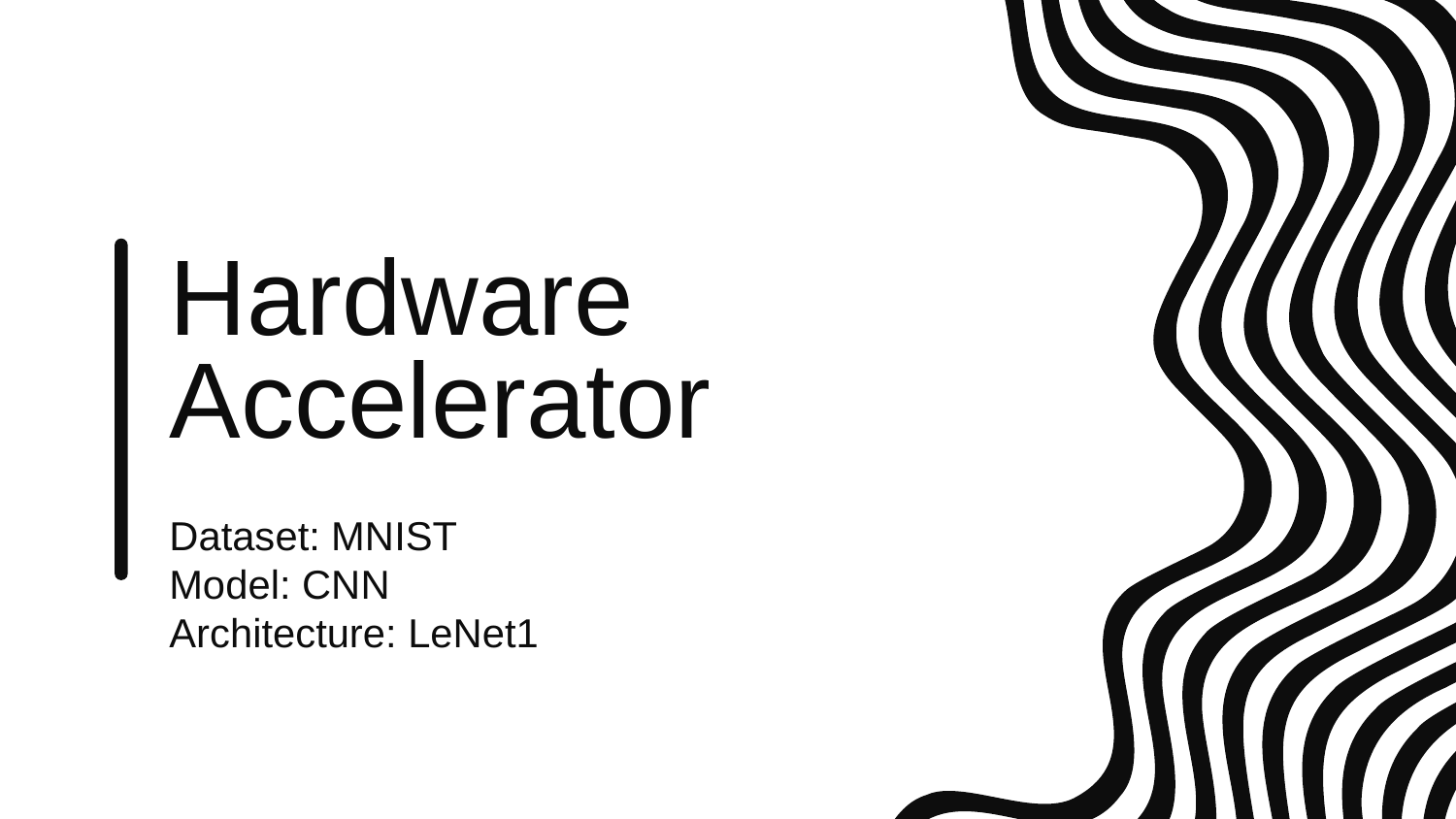

# Hardware Accelerator
Dataset: MNIST
Model: CNN
Architecture: LeNet1